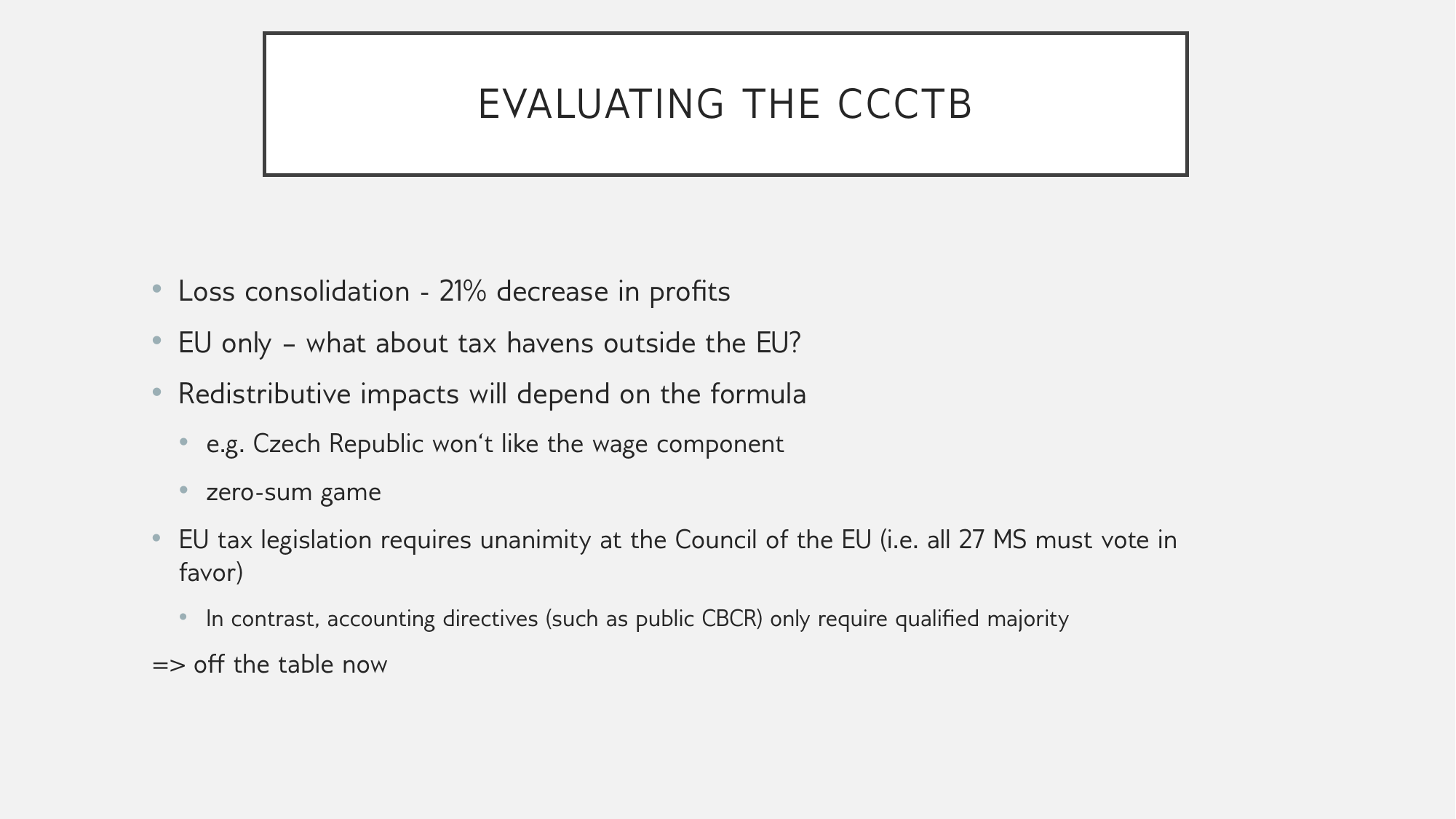

# Evaluating the ccctb

Loss consolidation - 21% decrease in profits
EU only – what about tax havens outside the EU?
Redistributive impacts will depend on the formula
e.g. Czech Republic won‘t like the wage component
zero-sum game
EU tax legislation requires unanimity at the Council of the EU (i.e. all 27 MS must vote in favor)
In contrast, accounting directives (such as public CBCR) only require qualified majority
=> off the table now